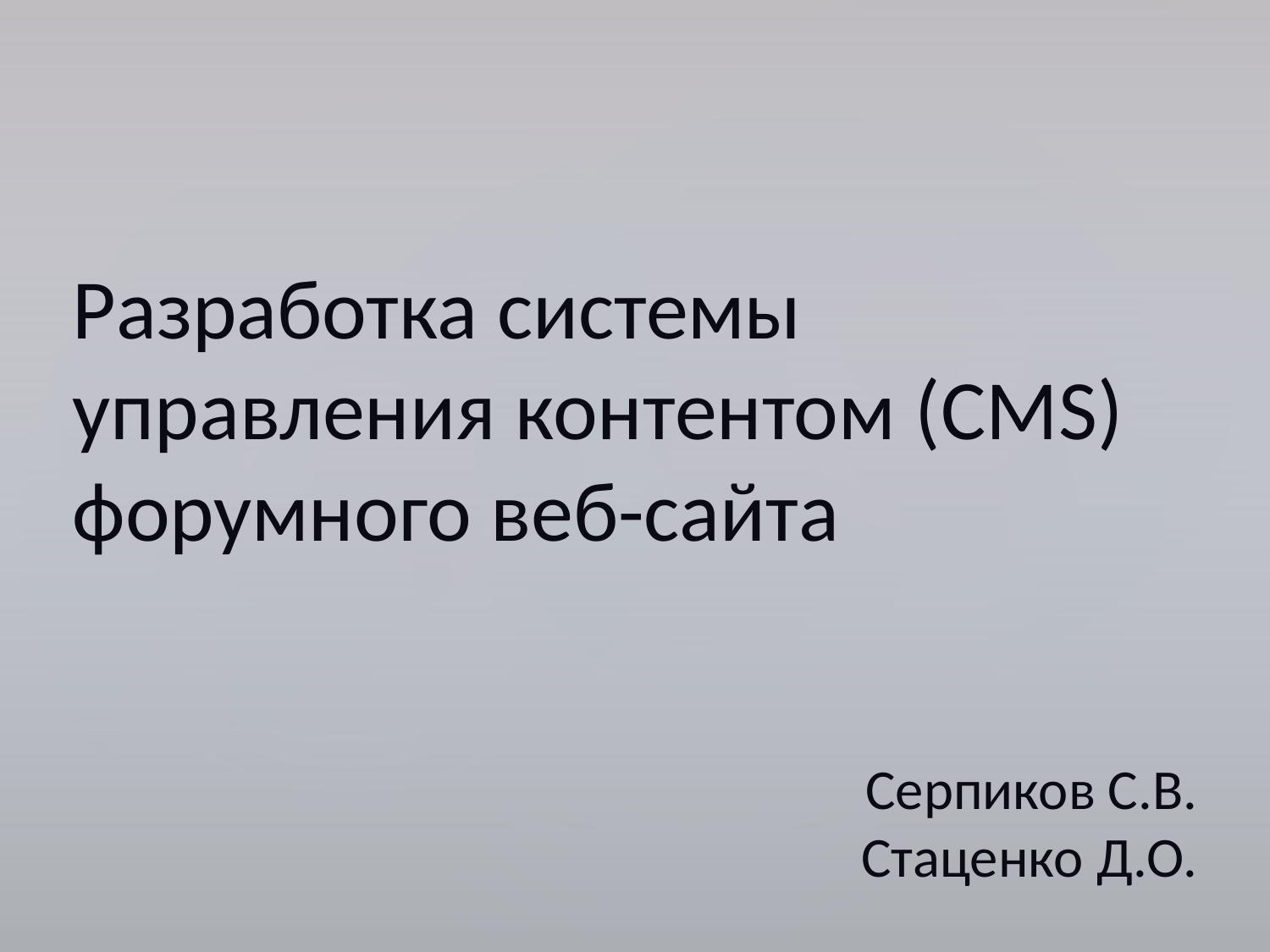

Разработка системы управления контентом (CMS) форумного веб-сайта
Серпиков С.В.
Стаценко Д.О.